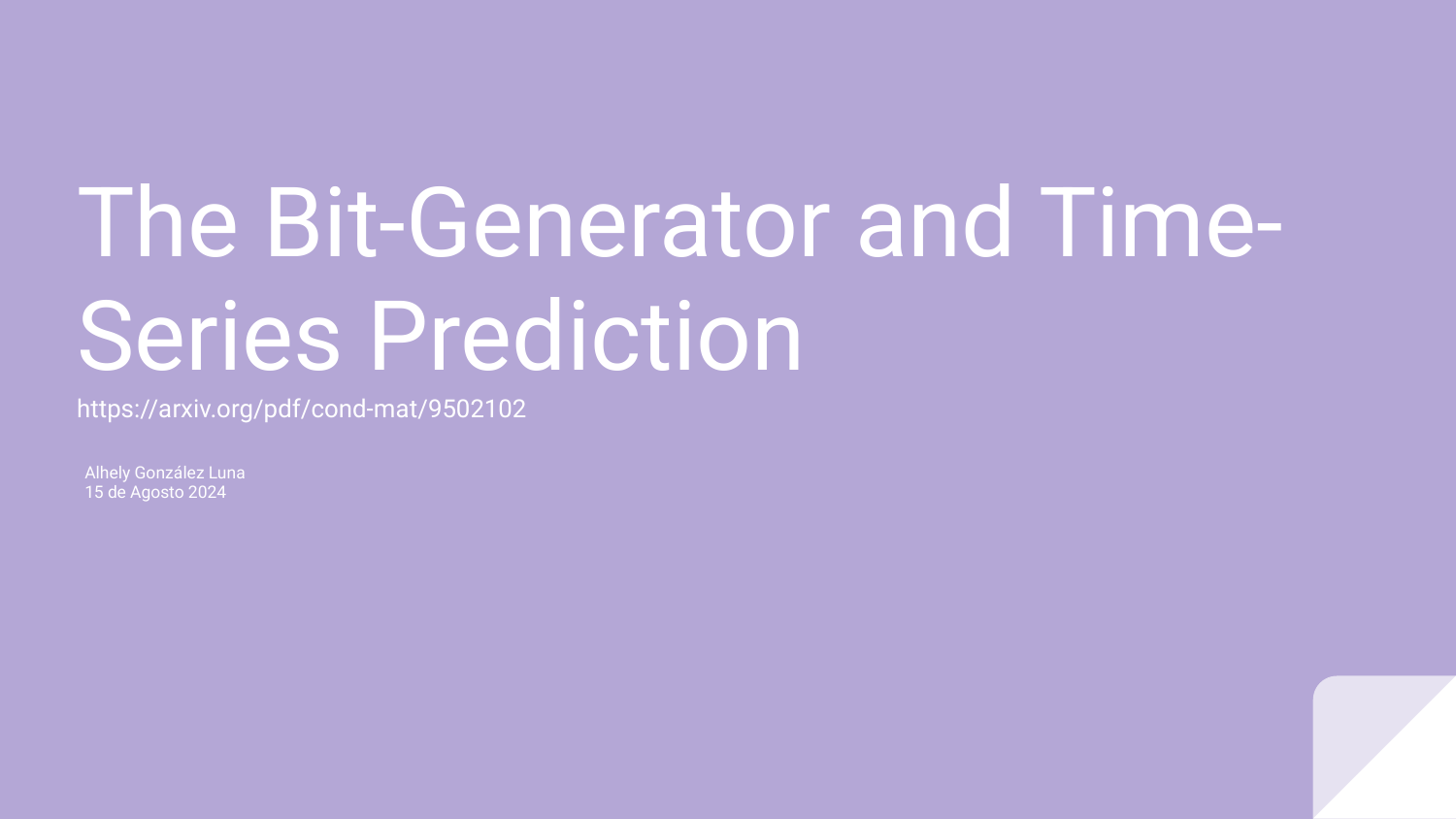

# The Bit-Generator and Time-Series Prediction
https://arxiv.org/pdf/cond-mat/9502102
Alhely González Luna
15 de Agosto 2024